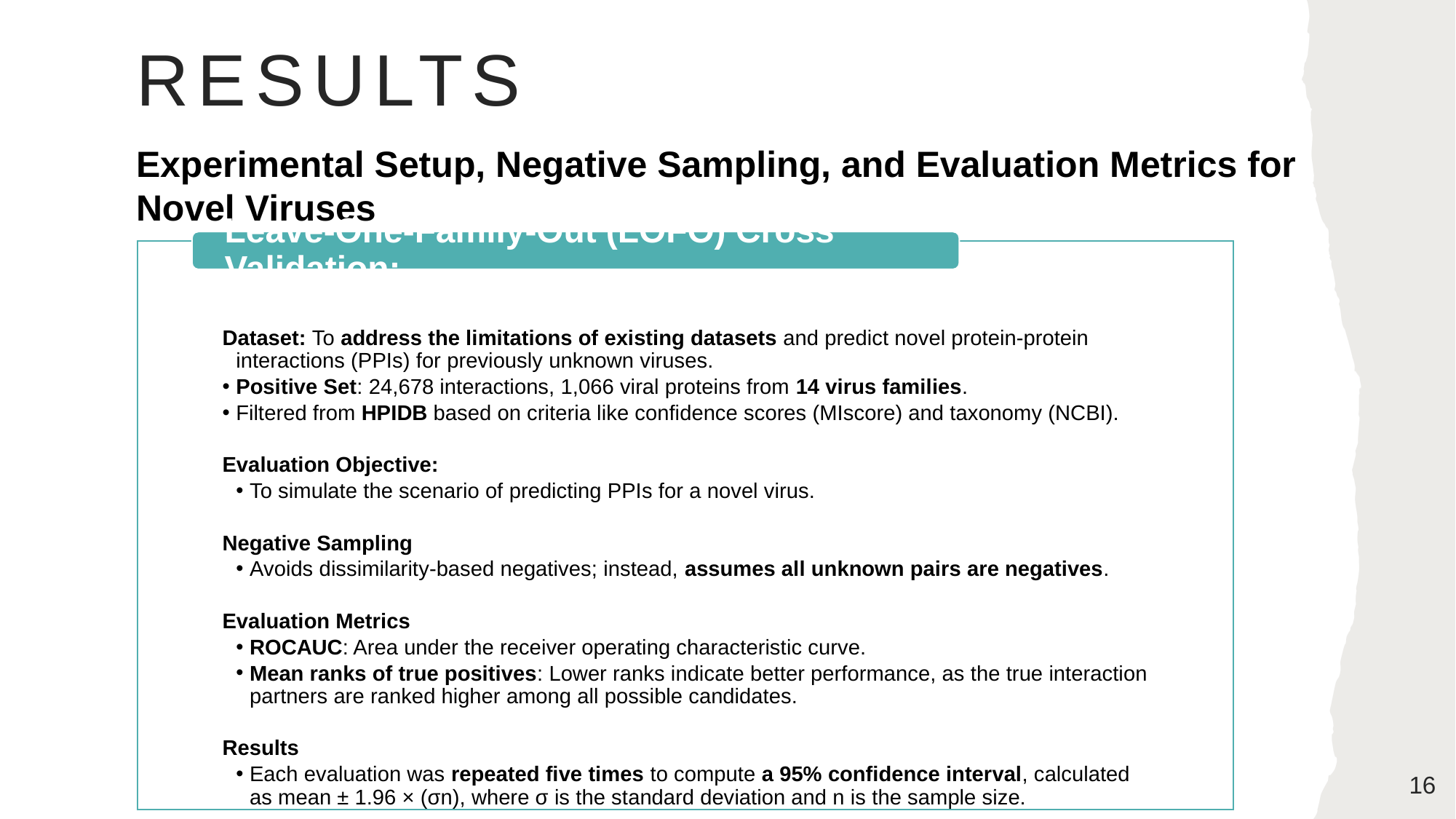

# Results
Experimental Setup, Negative Sampling, and Evaluation Metrics for Novel Viruses

Dataset: To address the limitations of existing datasets and predict novel protein-protein interactions (PPIs) for previously unknown viruses.
Positive Set: 24,678 interactions, 1,066 viral proteins from 14 virus families.
Filtered from HPIDB based on criteria like confidence scores (MIscore) and taxonomy (NCBI).

Evaluation Objective:
To simulate the scenario of predicting PPIs for a novel virus.

Negative Sampling
Avoids dissimilarity-based negatives; instead, assumes all unknown pairs are negatives.

Evaluation Metrics
ROCAUC: Area under the receiver operating characteristic curve.
Mean ranks of true positives: Lower ranks indicate better performance, as the true interaction partners are ranked higher among all possible candidates.

Results
Each evaluation was repeated five times to compute a 95% confidence interval, calculated as mean ± 1.96 × (σn), where σ is the standard deviation and n is the sample size.
Leave-One-Family-Out (LOFO) Cross Validation:
16